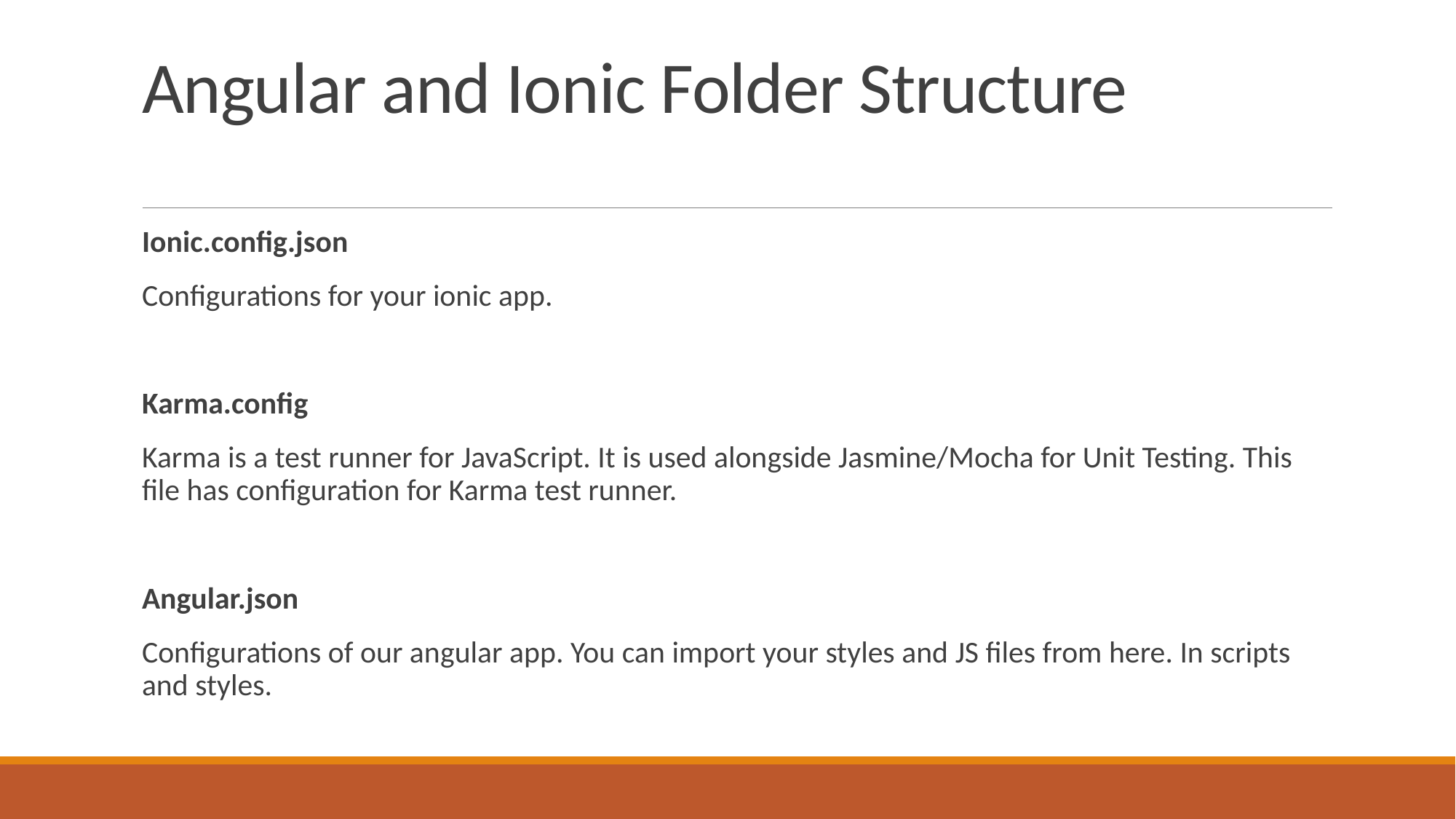

# Angular and Ionic Folder Structure
Ionic.config.json
Configurations for your ionic app.

Karma.config
Karma is a test runner for JavaScript. It is used alongside Jasmine/Mocha for Unit Testing. This file has configuration for Karma test runner.

Angular.json
Configurations of our angular app. You can import your styles and JS files from here. In scripts and styles.